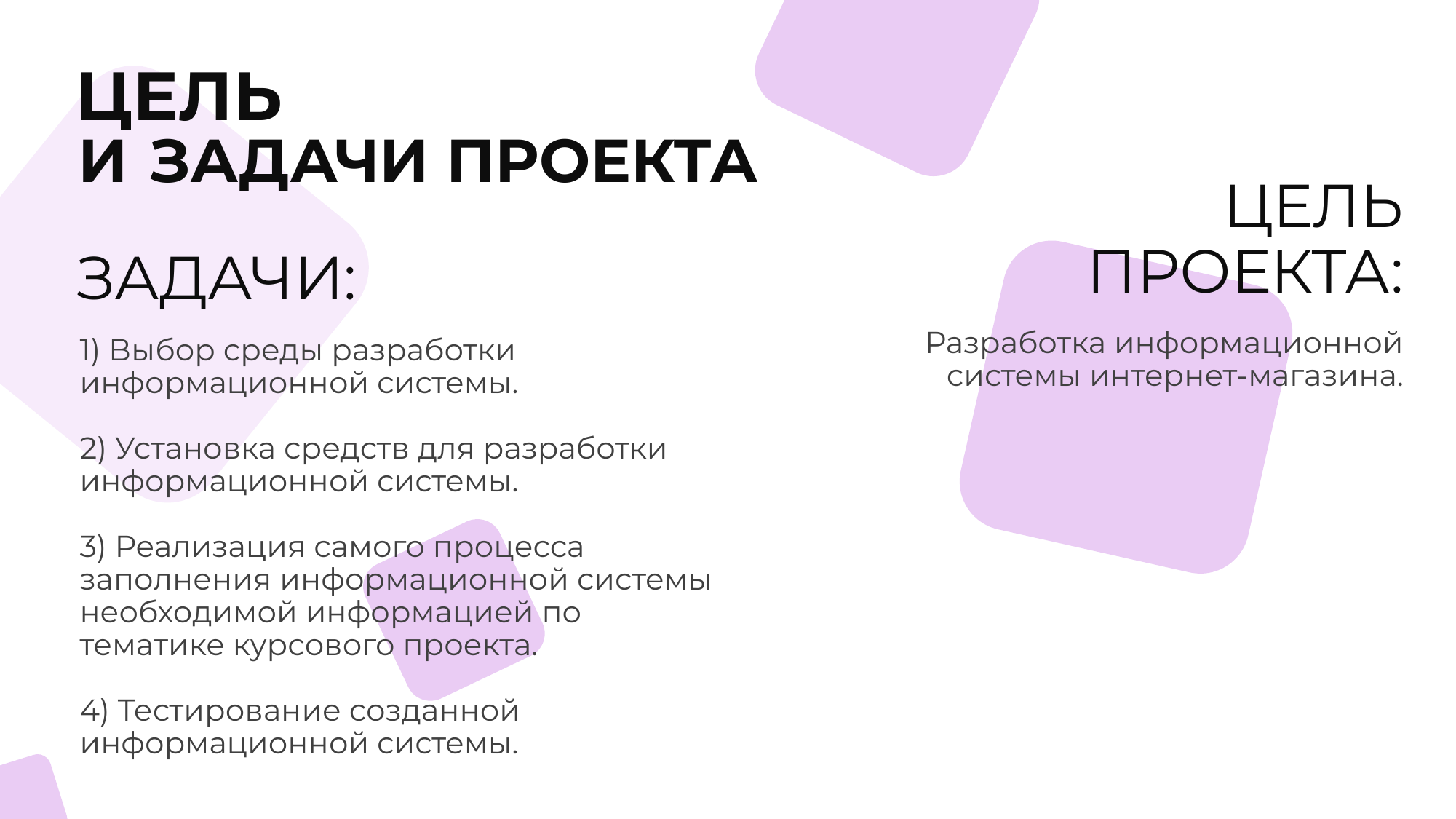

ЦЕЛЬ
ЗАДАЧИ ПРОЕКТА
И

ЦЕЛЬ
ПРОЕКТА:
ЗАДАЧИ:

Разработка информационной системы интернет-магазина.
1) Выбор среды разработки информационной системы.

2) Установка средств для разработки информационной системы.

3) Реализация самого процесса заполнения информационной системы необходимой информацией по тематике курсового проекта.

4) Тестирование созданной информационной системы.